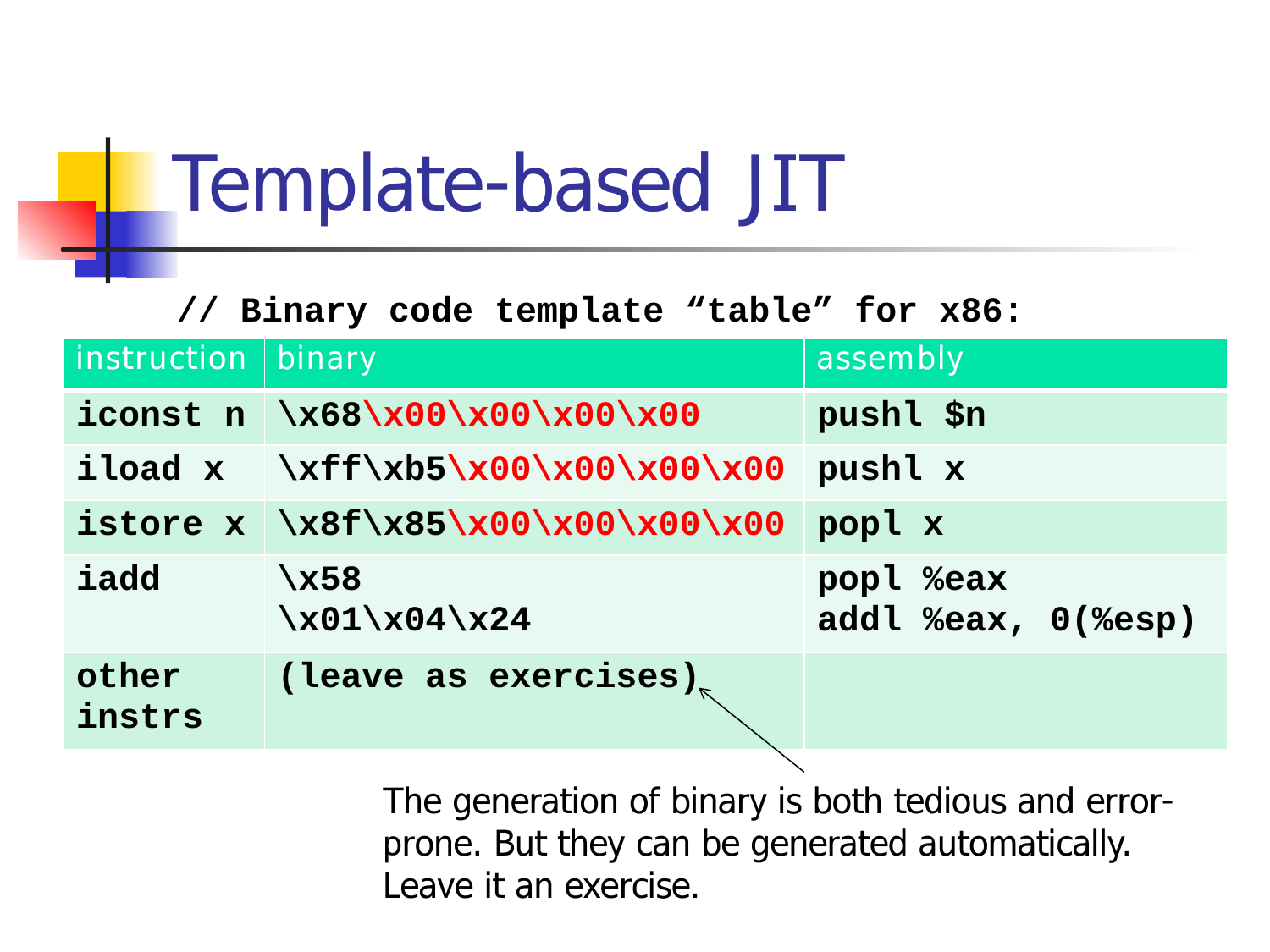

# Template-based JIT
// Binary code template “table” for x86:

| instruction | binary | assembly |
| --- | --- | --- |
| iconst n | \x68\x00\x00\x00\x00 | pushl $n |
| iload x | \xff\xb5\x00\x00\x00\x00 | pushl x |
| istore x | \x8f\x85\x00\x00\x00\x00 | popl x |
| iadd | \x58 \x01\x04\x24 | popl %eax addl %eax, 0(%esp) |
| other instrs | (leave as exercises) |  |
The generation of binary is both tedious and error-prone. But they can be generated automatically. Leave it an exercise.